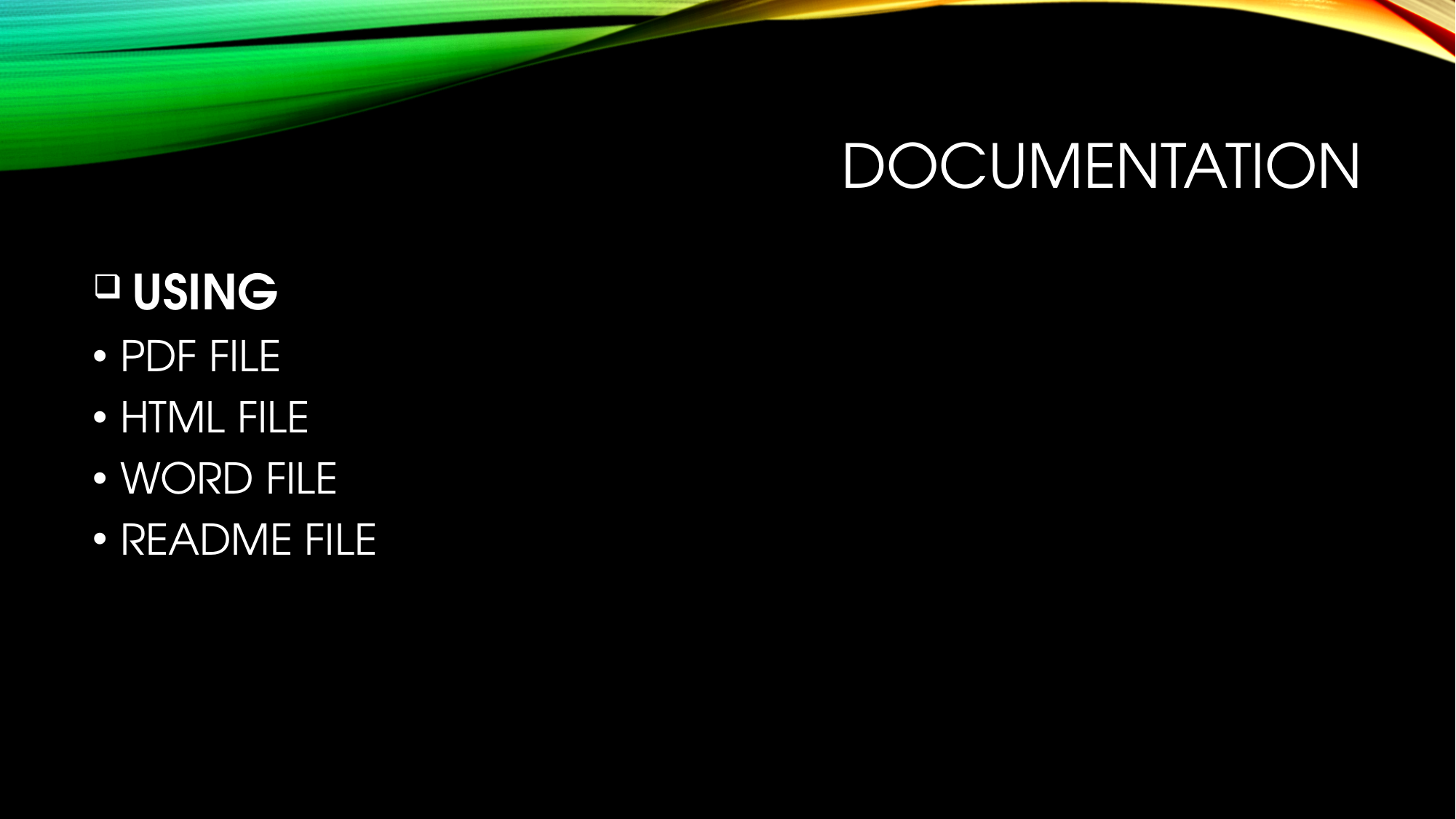

# Documentation
 USING
PDF FILE
HTML FILE
WORD FILE
README FILE